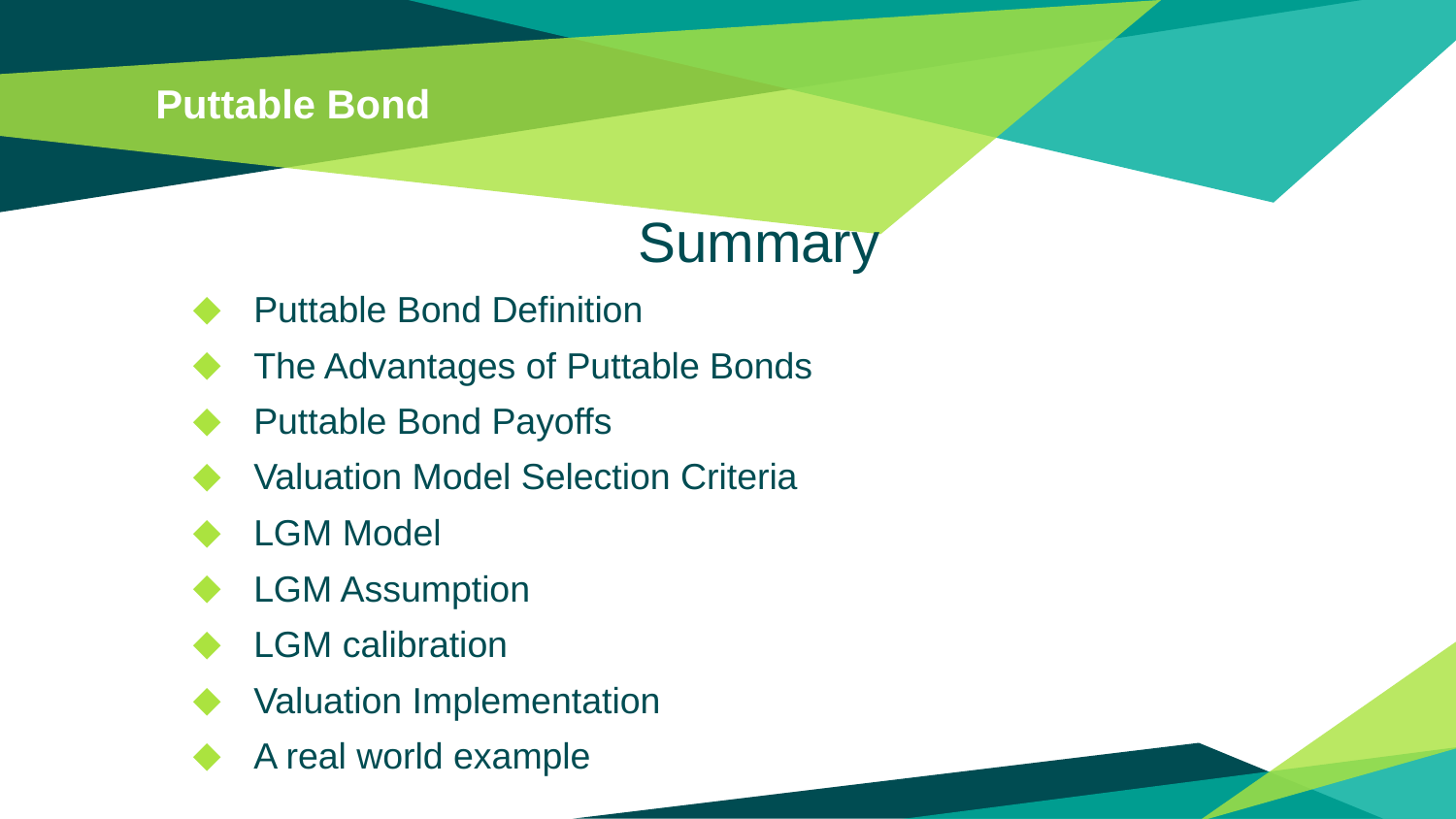

# Puttable Bond
Summary
Puttable Bond Definition
The Advantages of Puttable Bonds
Puttable Bond Payoffs
Valuation Model Selection Criteria
LGM Model
LGM Assumption
LGM calibration
Valuation Implementation
A real world example